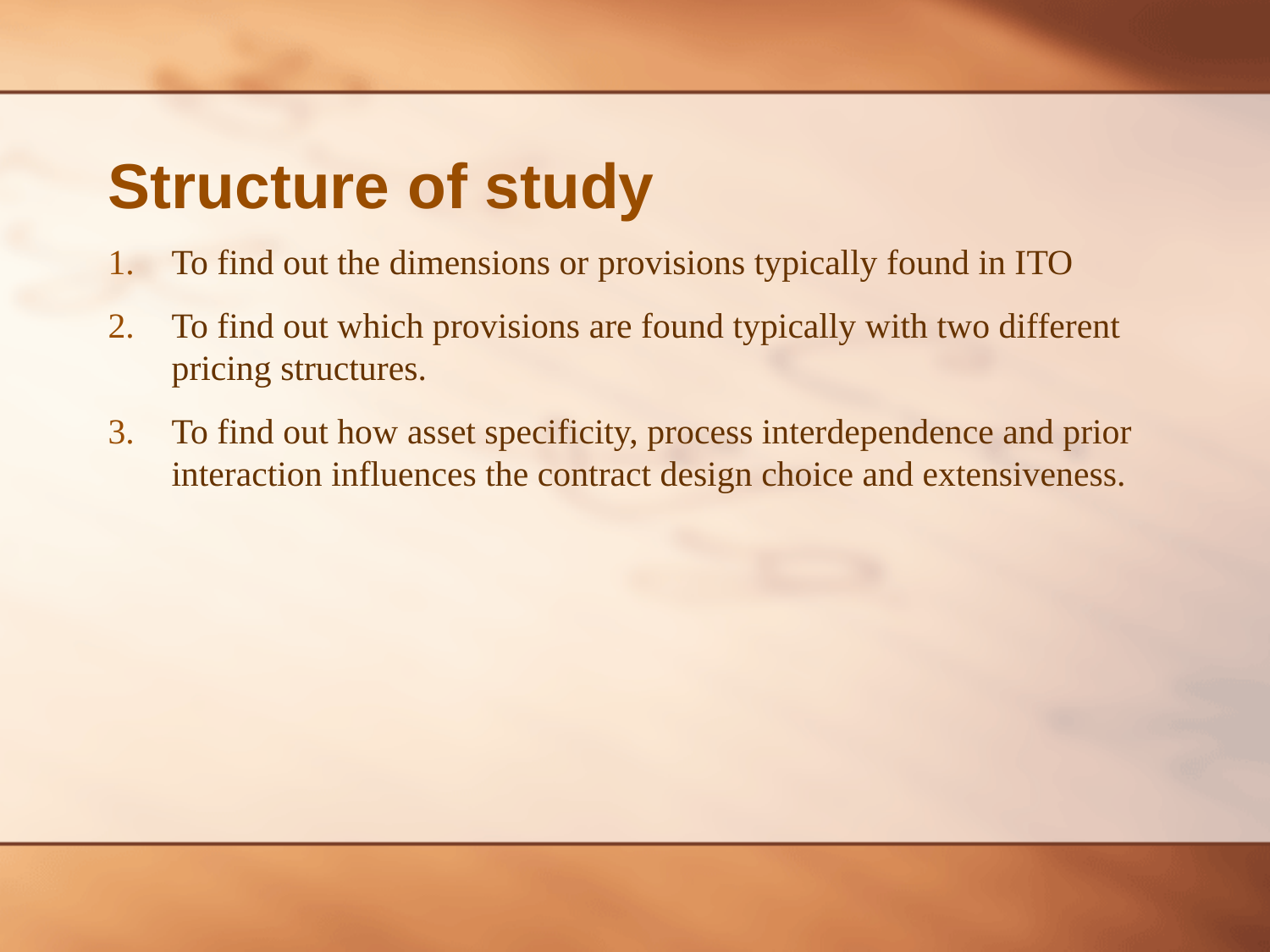

# Structure of study
To find out the dimensions or provisions typically found in ITO
To find out which provisions are found typically with two different pricing structures.
To find out how asset specificity, process interdependence and prior interaction influences the contract design choice and extensiveness.